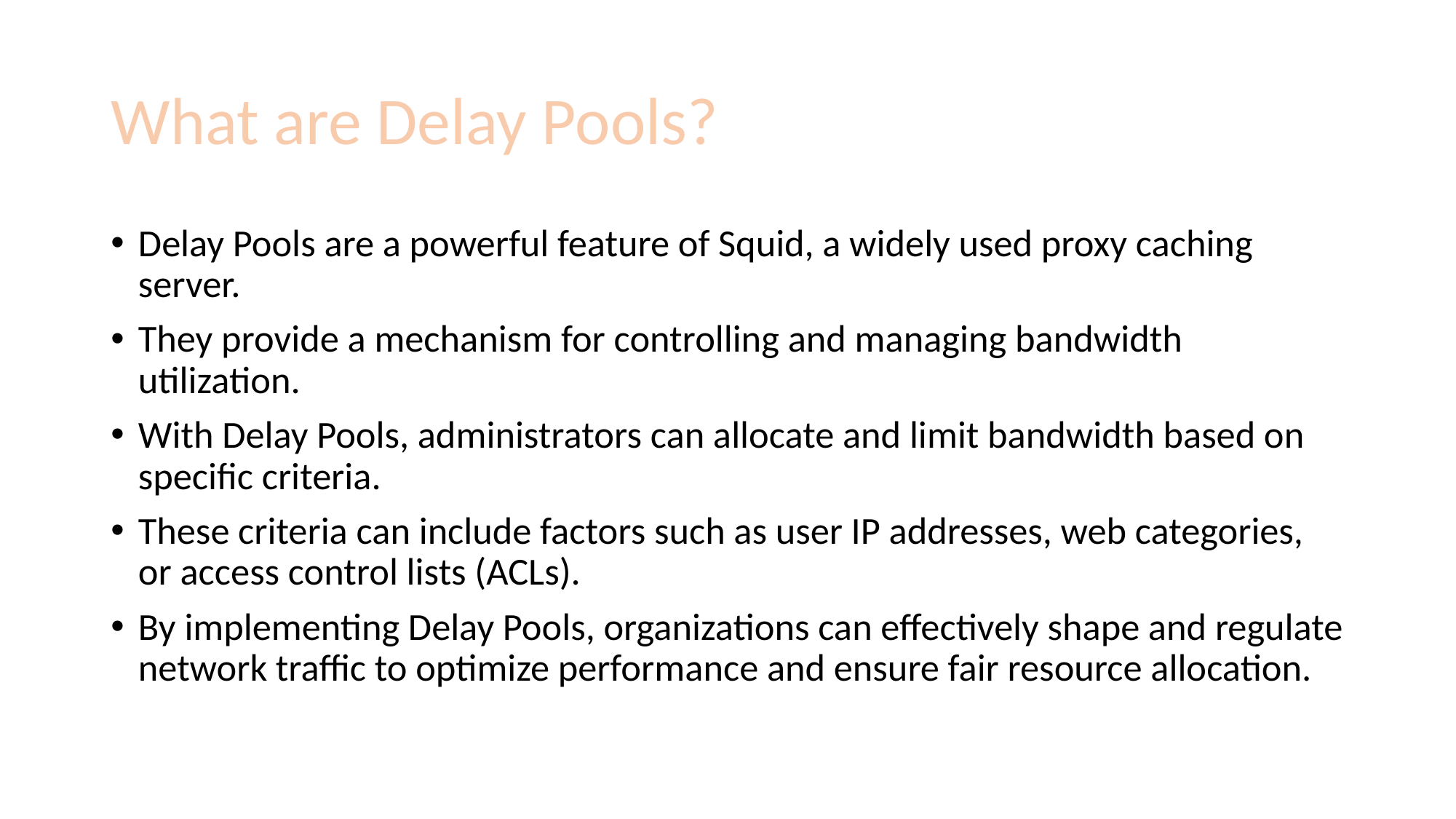

# What are Delay Pools?
Delay Pools are a powerful feature of Squid, a widely used proxy caching server.
They provide a mechanism for controlling and managing bandwidth utilization.
With Delay Pools, administrators can allocate and limit bandwidth based on specific criteria.
These criteria can include factors such as user IP addresses, web categories, or access control lists (ACLs).
By implementing Delay Pools, organizations can effectively shape and regulate network traffic to optimize performance and ensure fair resource allocation.